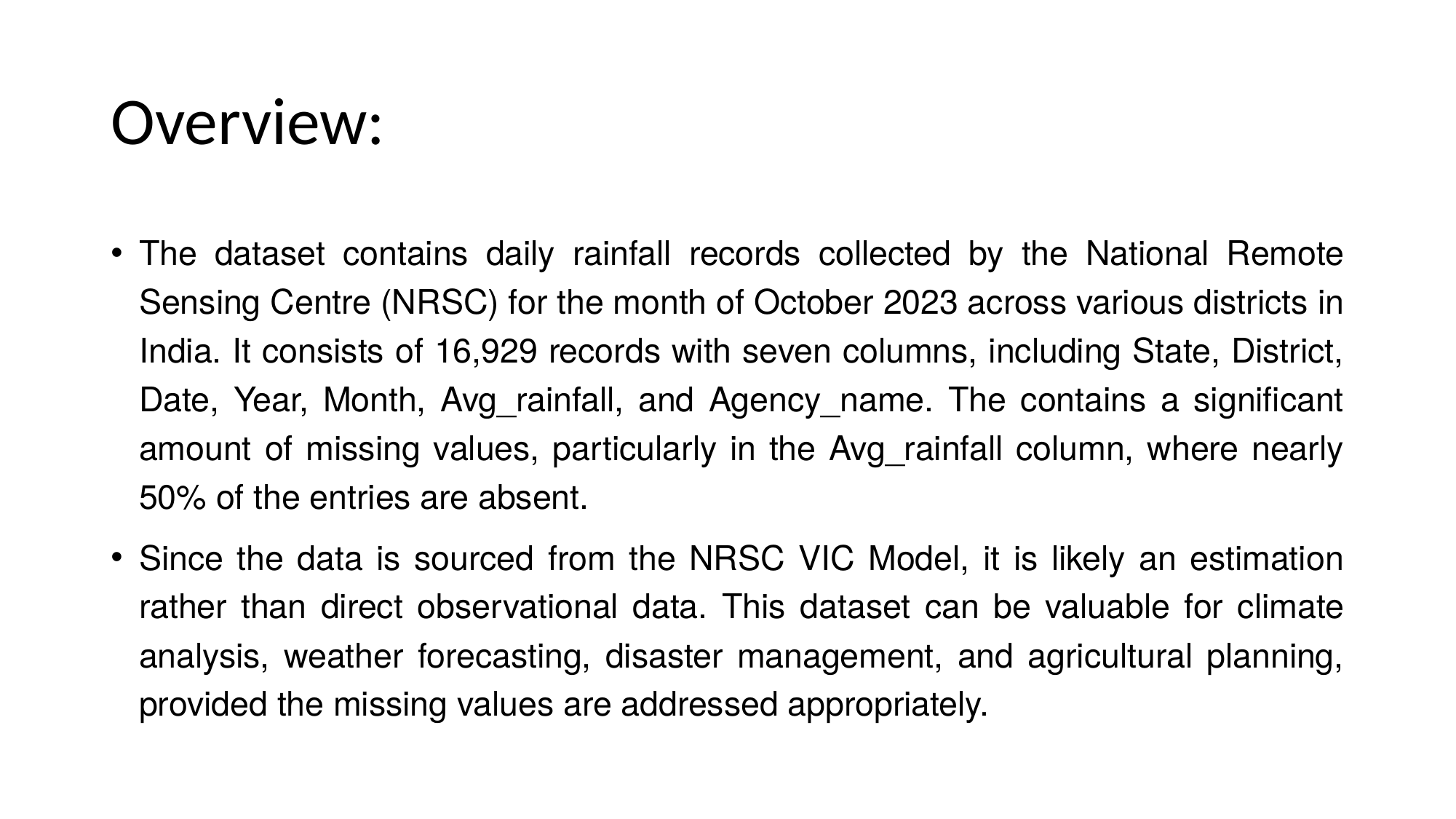

# Overview:
The dataset contains daily rainfall records collected by the National Remote Sensing Centre (NRSC) for the month of October 2023 across various districts in India. It consists of 16,929 records with seven columns, including State, District, Date, Year, Month, Avg_rainfall, and Agency_name. The contains a significant amount of missing values, particularly in the Avg_rainfall column, where nearly 50% of the entries are absent.
Since the data is sourced from the NRSC VIC Model, it is likely an estimation rather than direct observational data. This dataset can be valuable for climate analysis, weather forecasting, disaster management, and agricultural planning, provided the missing values are addressed appropriately.